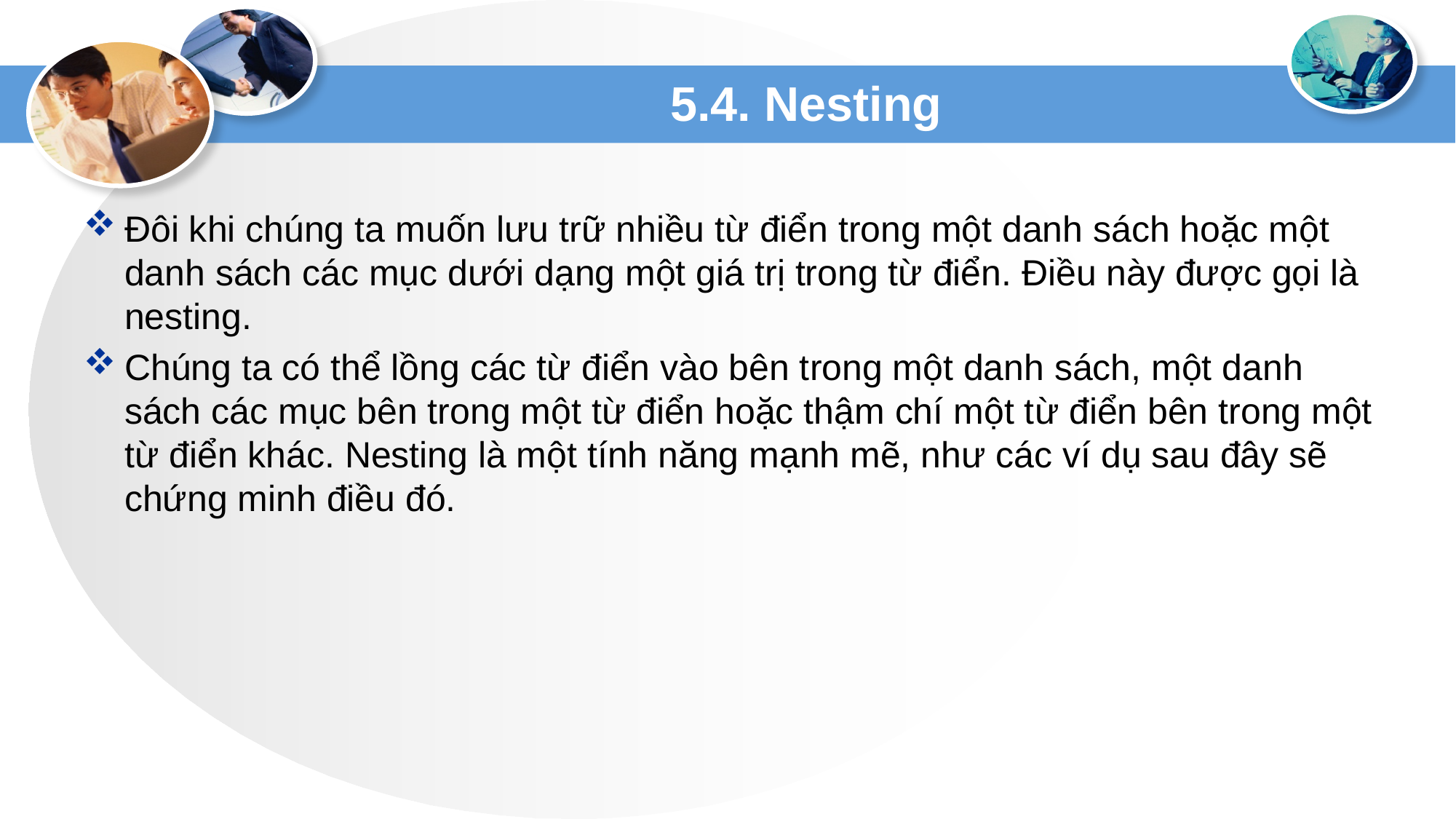

# 5.4. Nesting
Đôi khi chúng ta muốn lưu trữ nhiều từ điển trong một danh sách hoặc một danh sách các mục dưới dạng một giá trị trong từ điển. Điều này được gọi là nesting.
Chúng ta có thể lồng các từ điển vào bên trong một danh sách, một danh sách các mục bên trong một từ điển hoặc thậm chí một từ điển bên trong một từ điển khác. Nesting là một tính năng mạnh mẽ, như các ví dụ sau đây sẽ chứng minh điều đó.